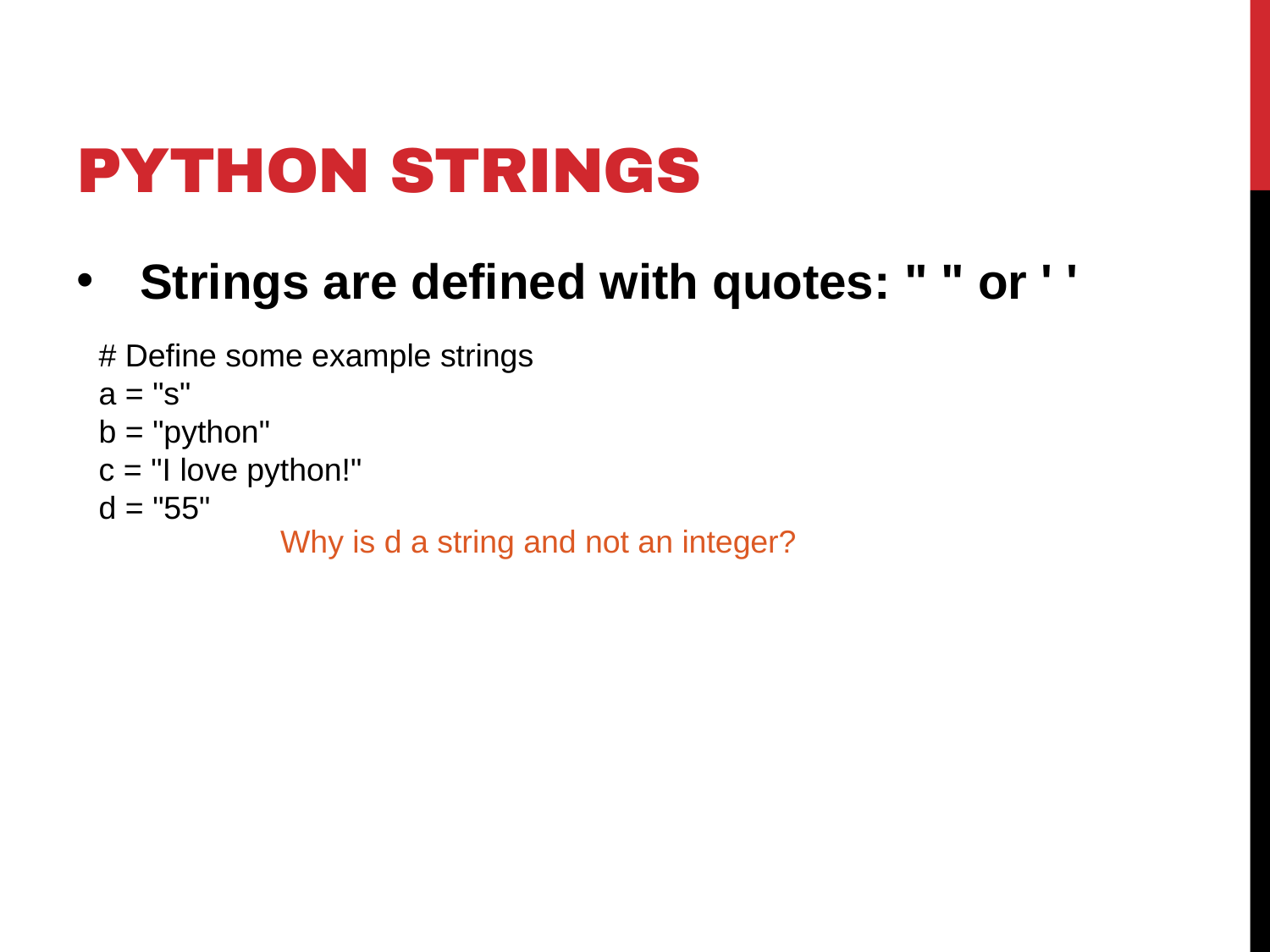

# python strings
Strings are defined with quotes: " " or ' '
# Define some example strings
a = "s"
b = "python"
c = "I love python!"
d = "55"

Why is d a string and not an integer?